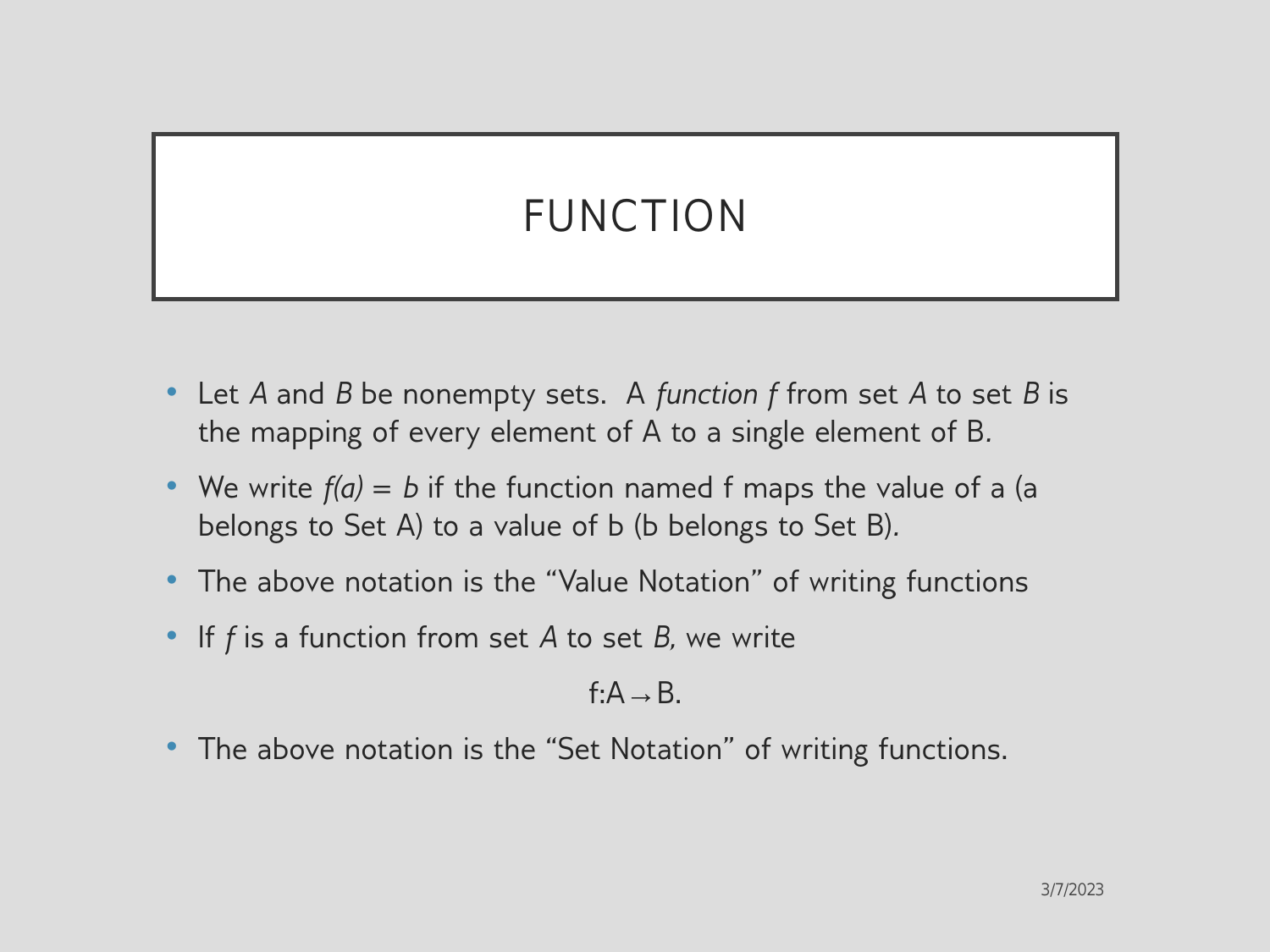

# Function
Let A and B be nonempty sets.  A function f from set A to set B is the mapping of every element of A to a single element of B.
We write f(a) = b if the function named f maps the value of a (a belongs to Set A) to a value of b (b belongs to Set B).
The above notation is the “Value Notation” of writing functions
If f is a function from set A to set B, we write
f:A→B.
The above notation is the “Set Notation” of writing functions.
3/7/2023